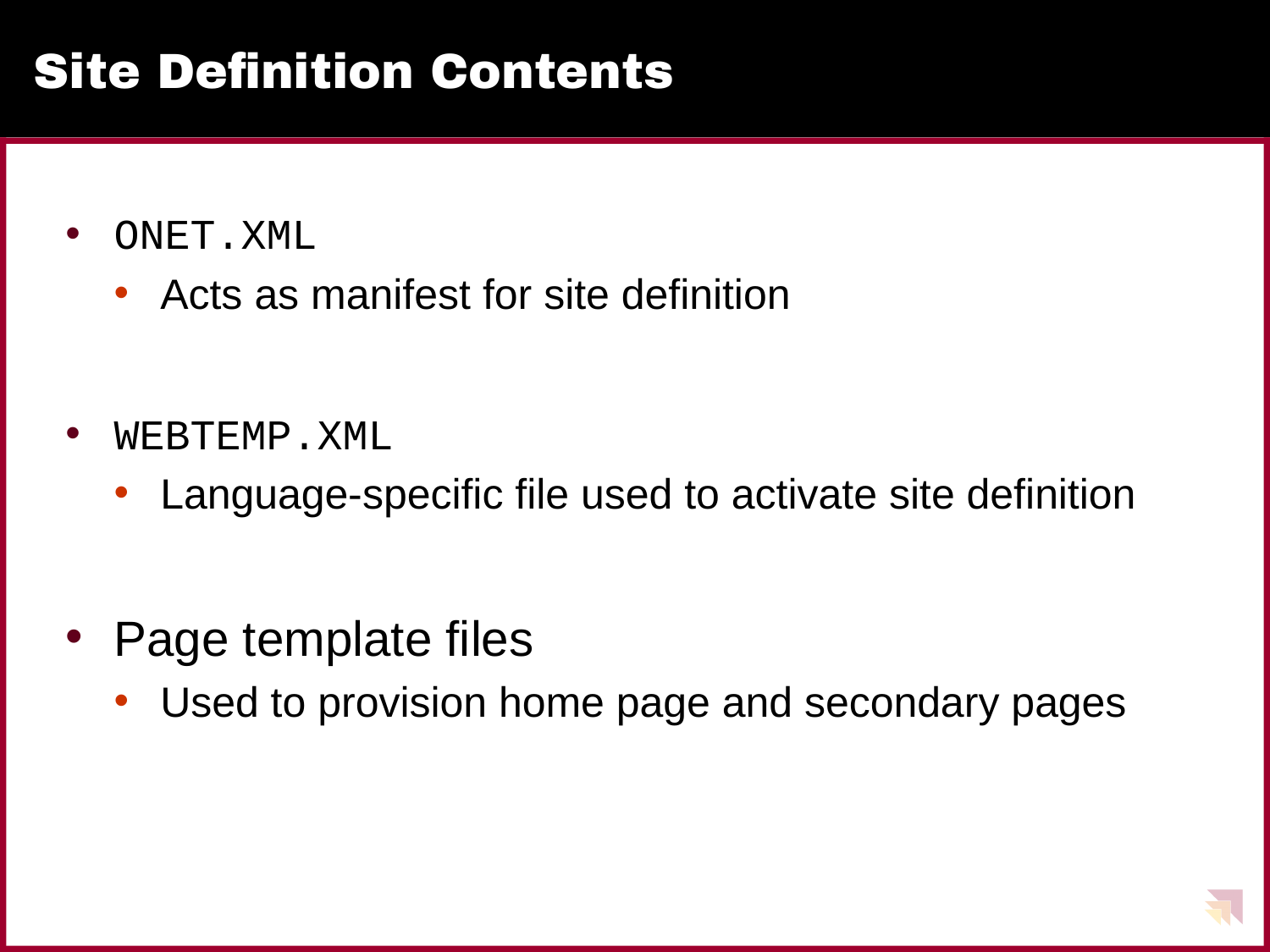

# Site Definition Contents
ONET.XML
Acts as manifest for site definition

WEBTEMP.XML
Language-specific file used to activate site definition

Page template files
Used to provision home page and secondary pages